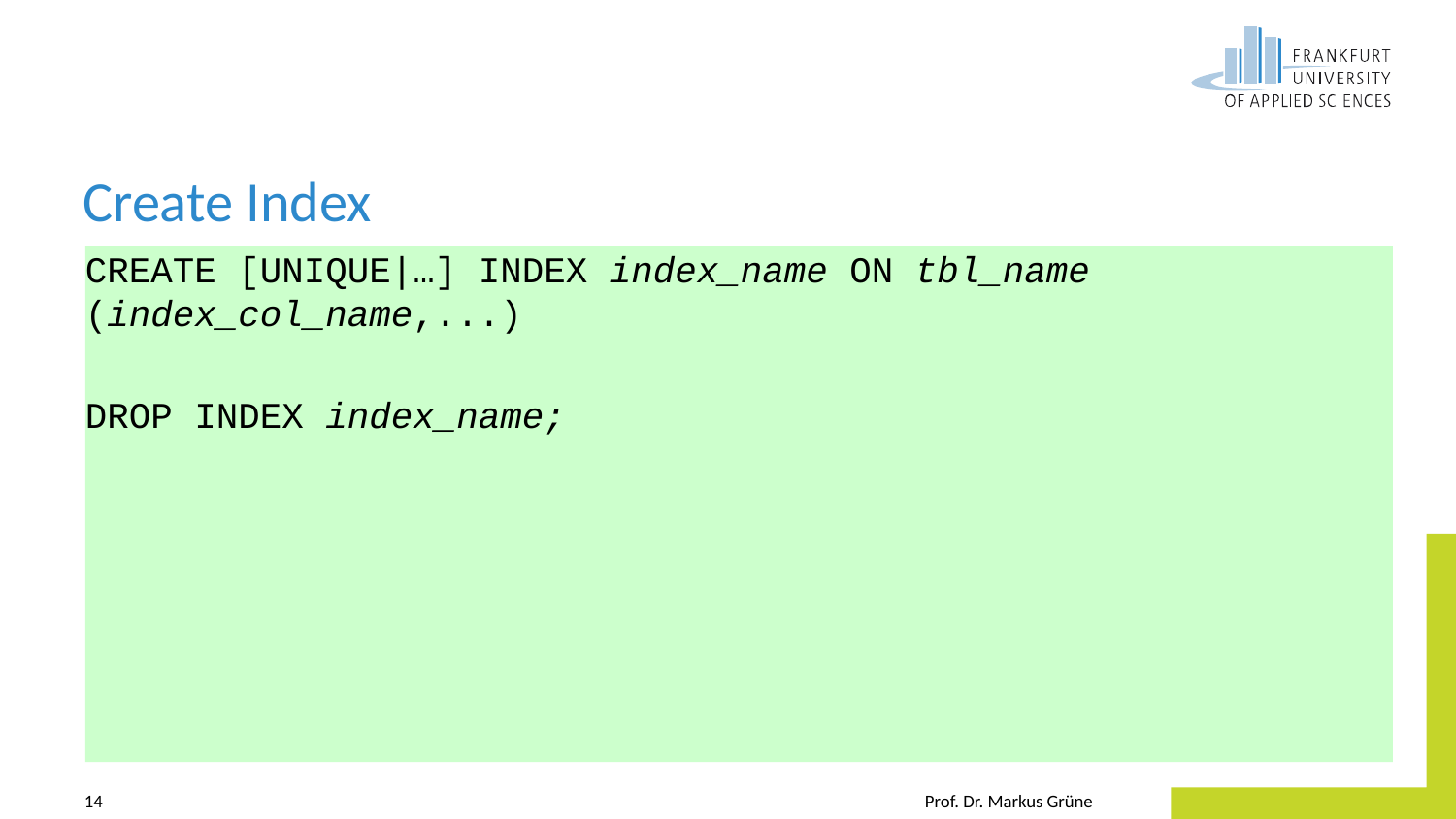

# Create Index
CREATE [UNIQUE|…] INDEX index_name ON tbl_name (index_col_name,...)

DROP INDEX index_name;
14
Prof. Dr. Markus Grüne